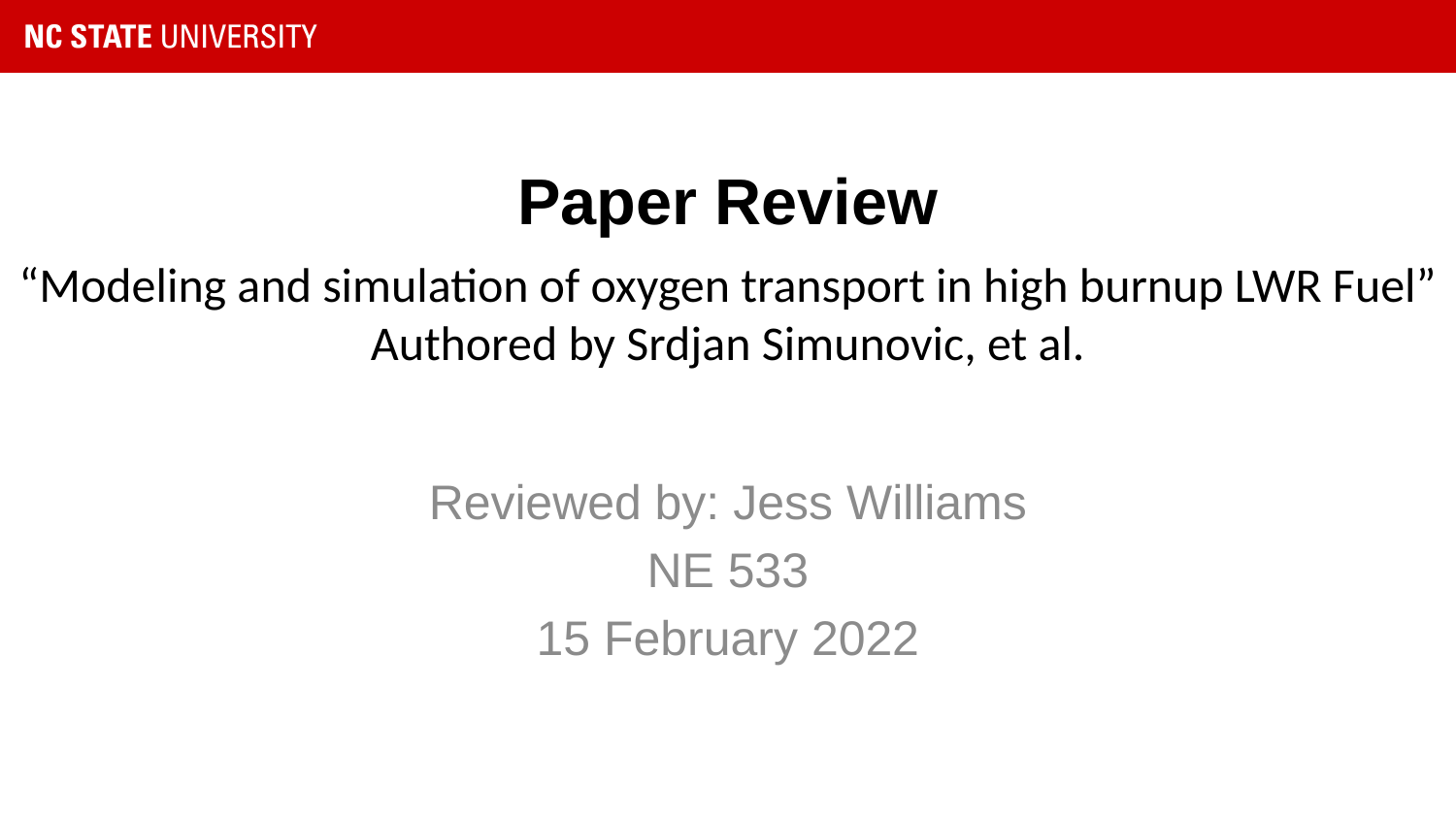

# Paper Review
“Modeling and simulation of oxygen transport in high burnup LWR Fuel”
Authored by Srdjan Simunovic, et al.
Reviewed by: Jess Williams
NE 533
15 February 2022